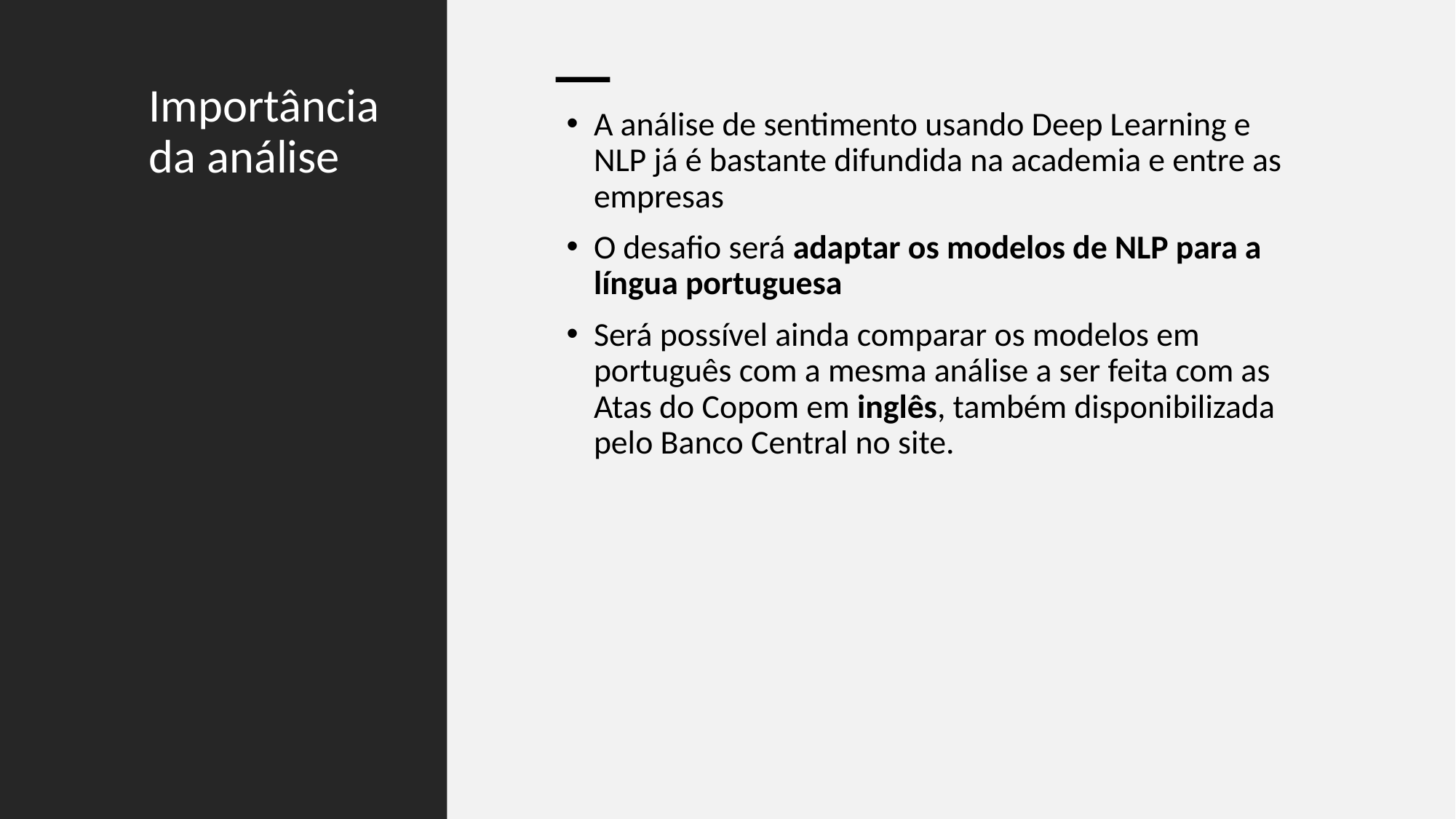

# Importância da análise

A análise de sentimento usando Deep Learning e NLP já é bastante difundida na academia e entre as empresas
O desafio será adaptar os modelos de NLP para a língua portuguesa
Será possível ainda comparar os modelos em português com a mesma análise a ser feita com as Atas do Copom em inglês, também disponibilizada pelo Banco Central no site.